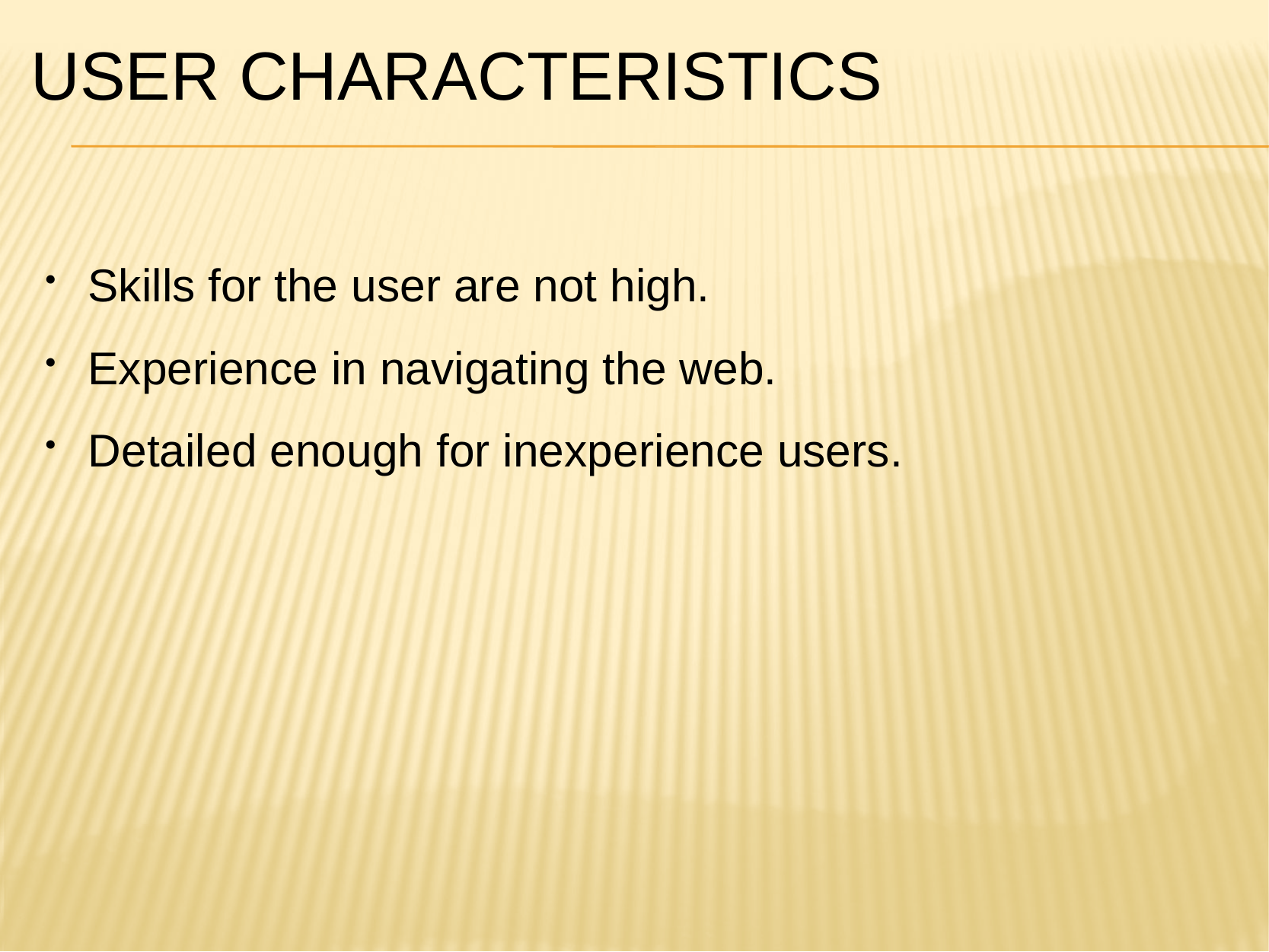

# User Characteristics
Skills for the user are not high.
Experience in navigating the web.
Detailed enough for inexperience users.